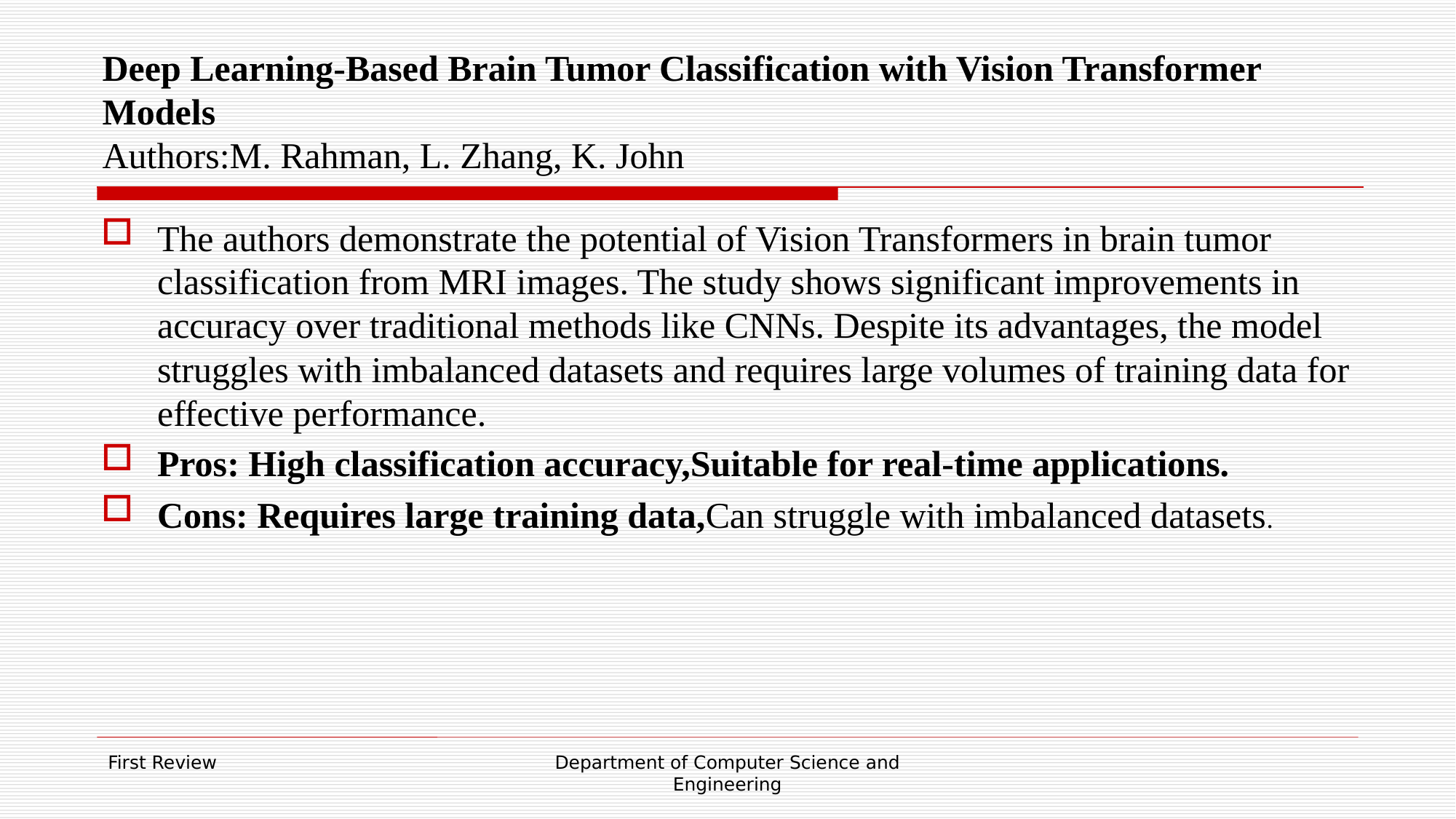

# Deep Learning-Based Brain Tumor Classification with Vision Transformer Models Authors:M. Rahman, L. Zhang, K. John
The authors demonstrate the potential of Vision Transformers in brain tumor classification from MRI images. The study shows significant improvements in accuracy over traditional methods like CNNs. Despite its advantages, the model struggles with imbalanced datasets and requires large volumes of training data for effective performance.
Pros: High classification accuracy,Suitable for real-time applications.
Cons: Requires large training data,Can struggle with imbalanced datasets.
First Review
Department of Computer Science and Engineering
11